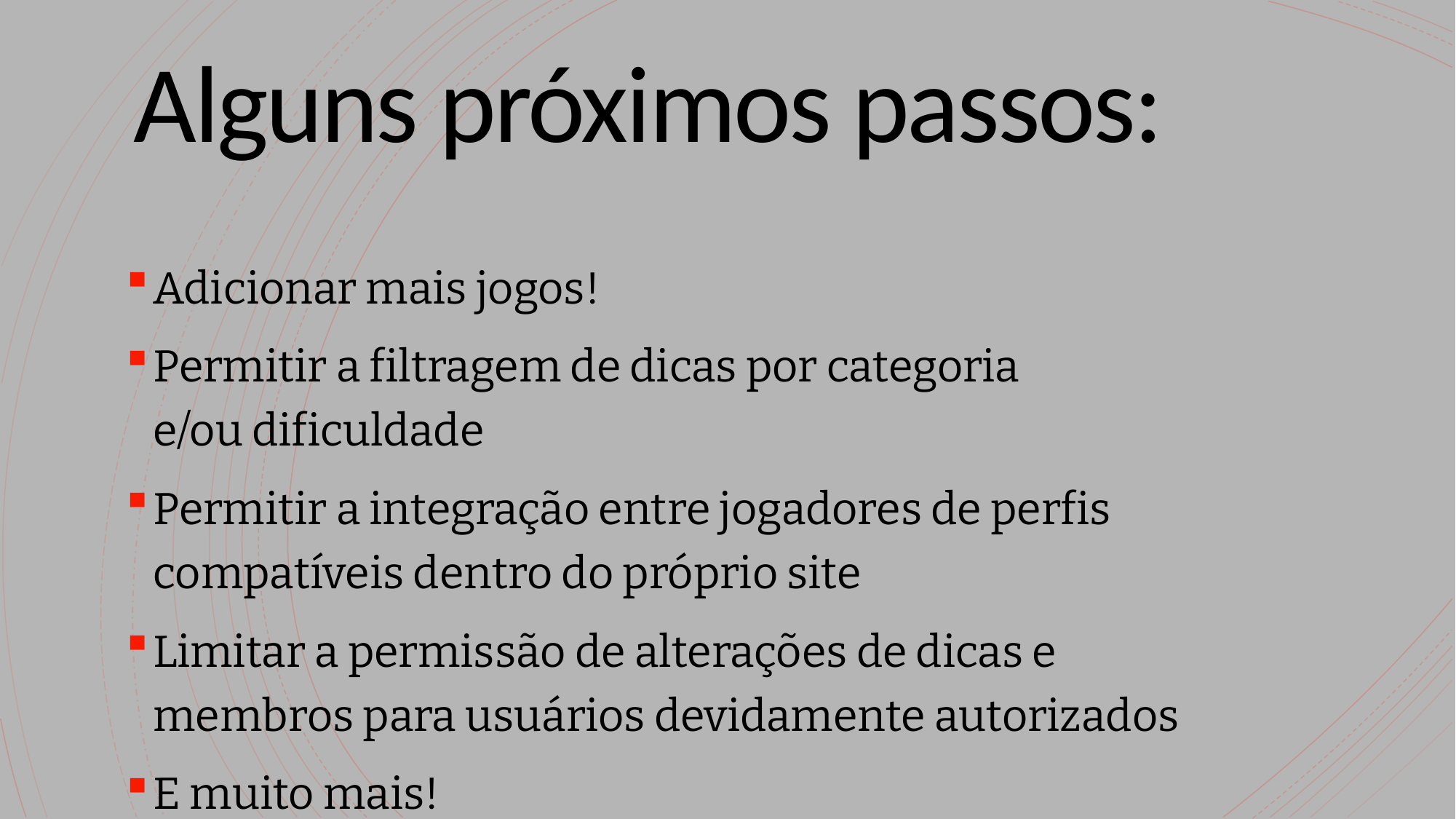

# Alguns próximos passos:
Adicionar mais jogos!
Permitir a filtragem de dicas por categoria e/ou dificuldade
Permitir a integração entre jogadores de perfis compatíveis dentro do próprio site
Limitar a permissão de alterações de dicas e membros para usuários devidamente autorizados
E muito mais!